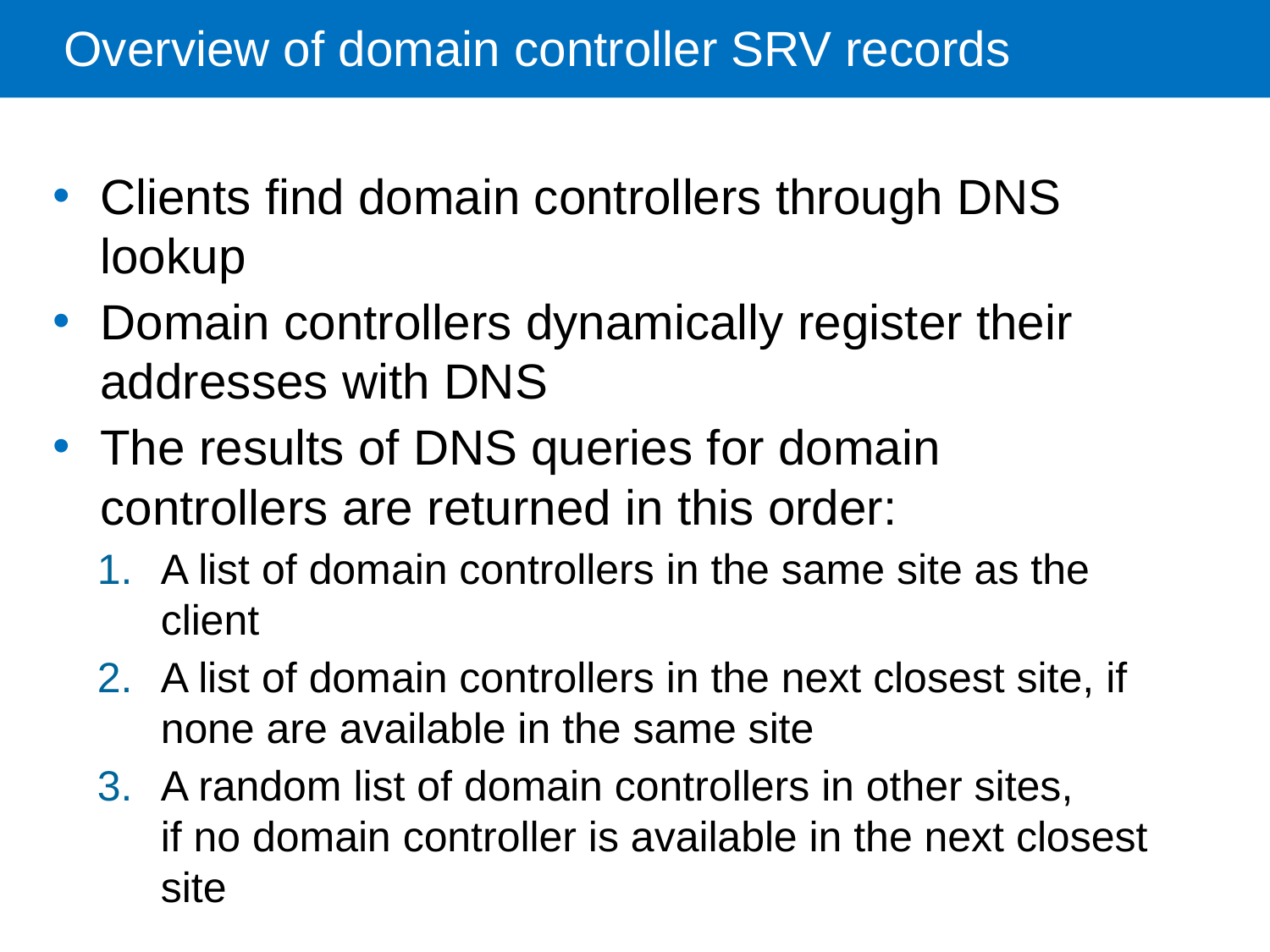

# Overview of domain controller SRV records
Clients find domain controllers through DNS lookup
Domain controllers dynamically register their addresses with DNS
The results of DNS queries for domain controllers are returned in this order:
A list of domain controllers in the same site as the client
A list of domain controllers in the next closest site, if none are available in the same site
A random list of domain controllers in other sites,
if no domain controller is available in the next closest site